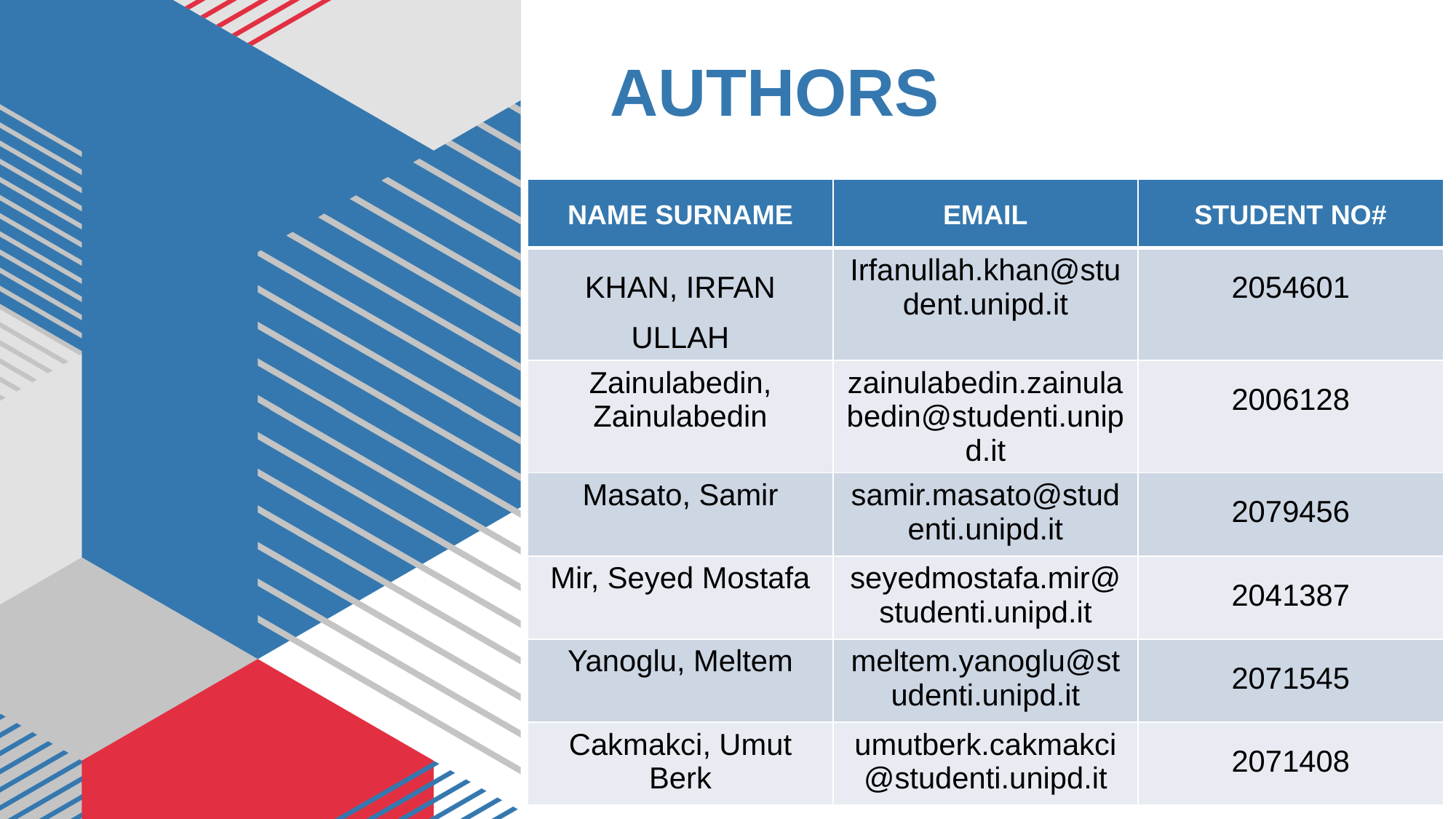

# AUTHORS
| NAME SURNAME | EMAIL | STUDENT NO# |
| --- | --- | --- |
| KHAN, IRFAN ULLAH | Irfanullah.khan@student.unipd.it | 2054601 |
| Zainulabedin, Zainulabedin | zainulabedin.zainulabedin@studenti.unipd.it | 2006128 |
| Masato, Samir | samir.masato@studenti.unipd.it | 2079456 |
| Mir, Seyed Mostafa | seyedmostafa.mir@studenti.unipd.it | 2041387 |
| Yanoglu, Meltem | meltem.yanoglu@studenti.unipd.it | 2071545 |
| Cakmakci, Umut Berk | umutberk.cakmakci@studenti.unipd.it | 2071408 |